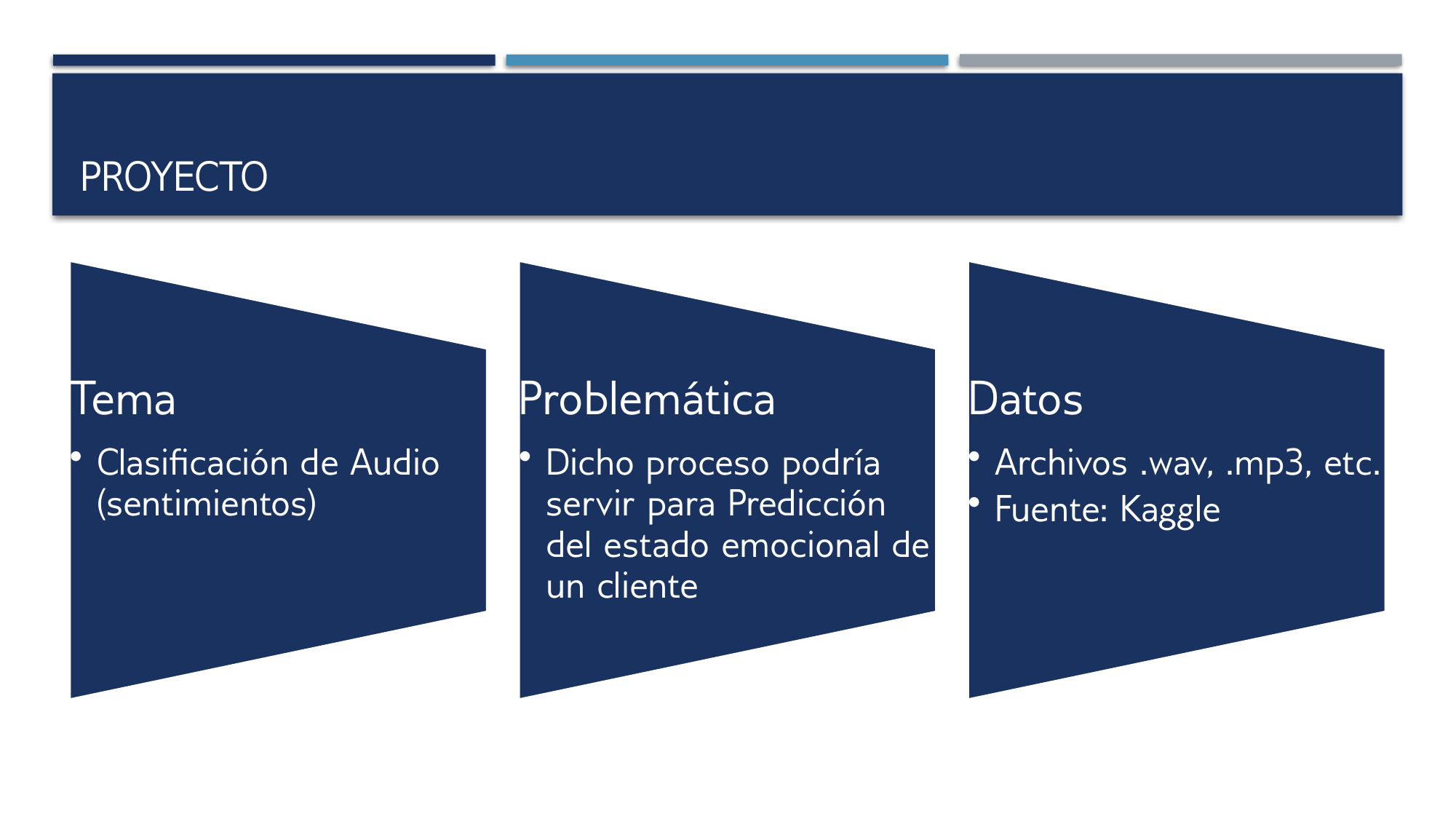

# Proyecto
Tema
Clasificación de Audio (sentimientos)
Problemática
Dicho proceso podría servir para Predicción del estado emocional de un cliente
Datos
Archivos .wav, .mp3, etc.
Fuente: Kaggle